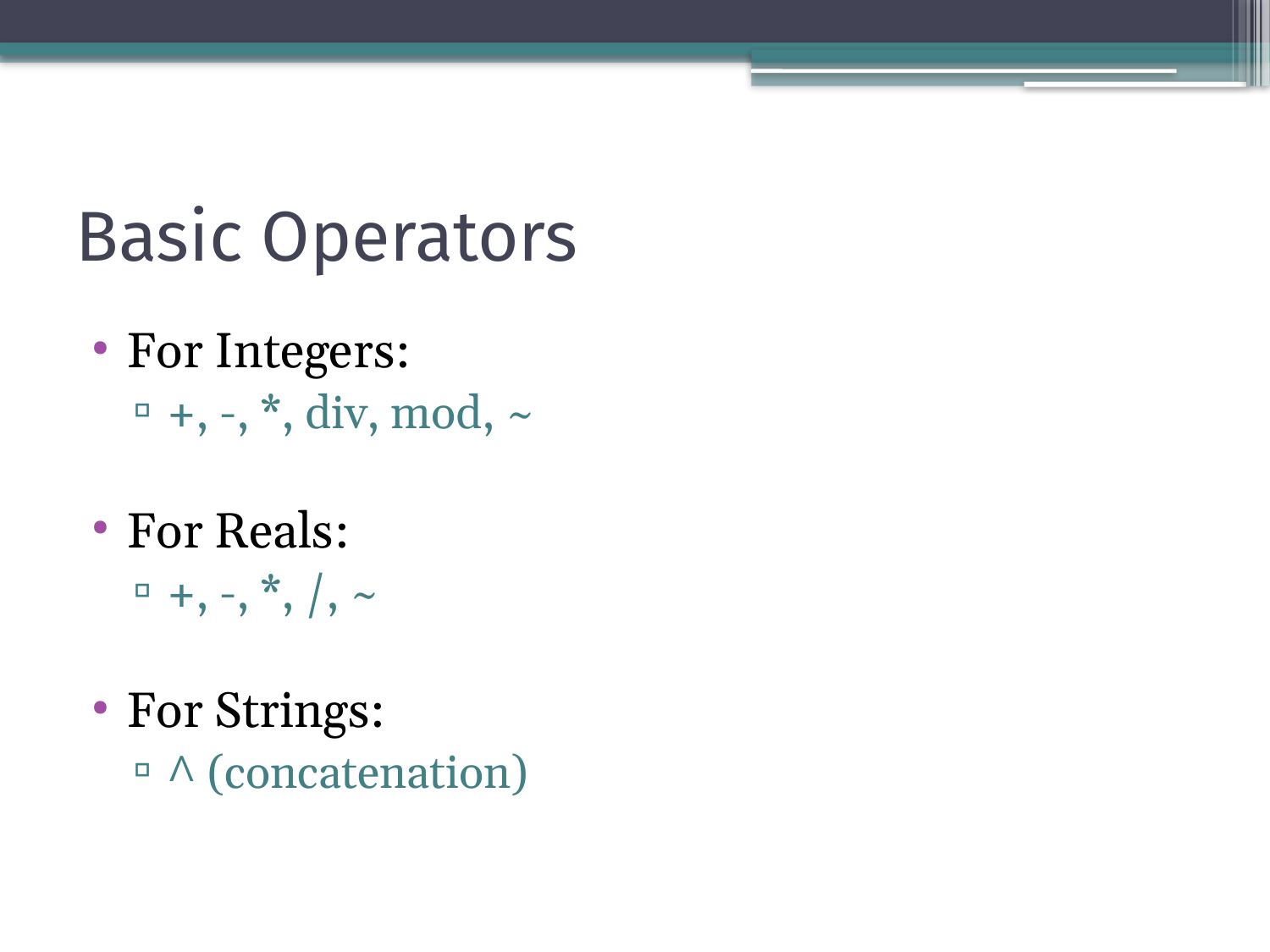

# Basic Operators
For Integers:
+, -, *, div, mod, ~
For Reals:
+, -, *, /, ~
For Strings:
^ (concatenation)